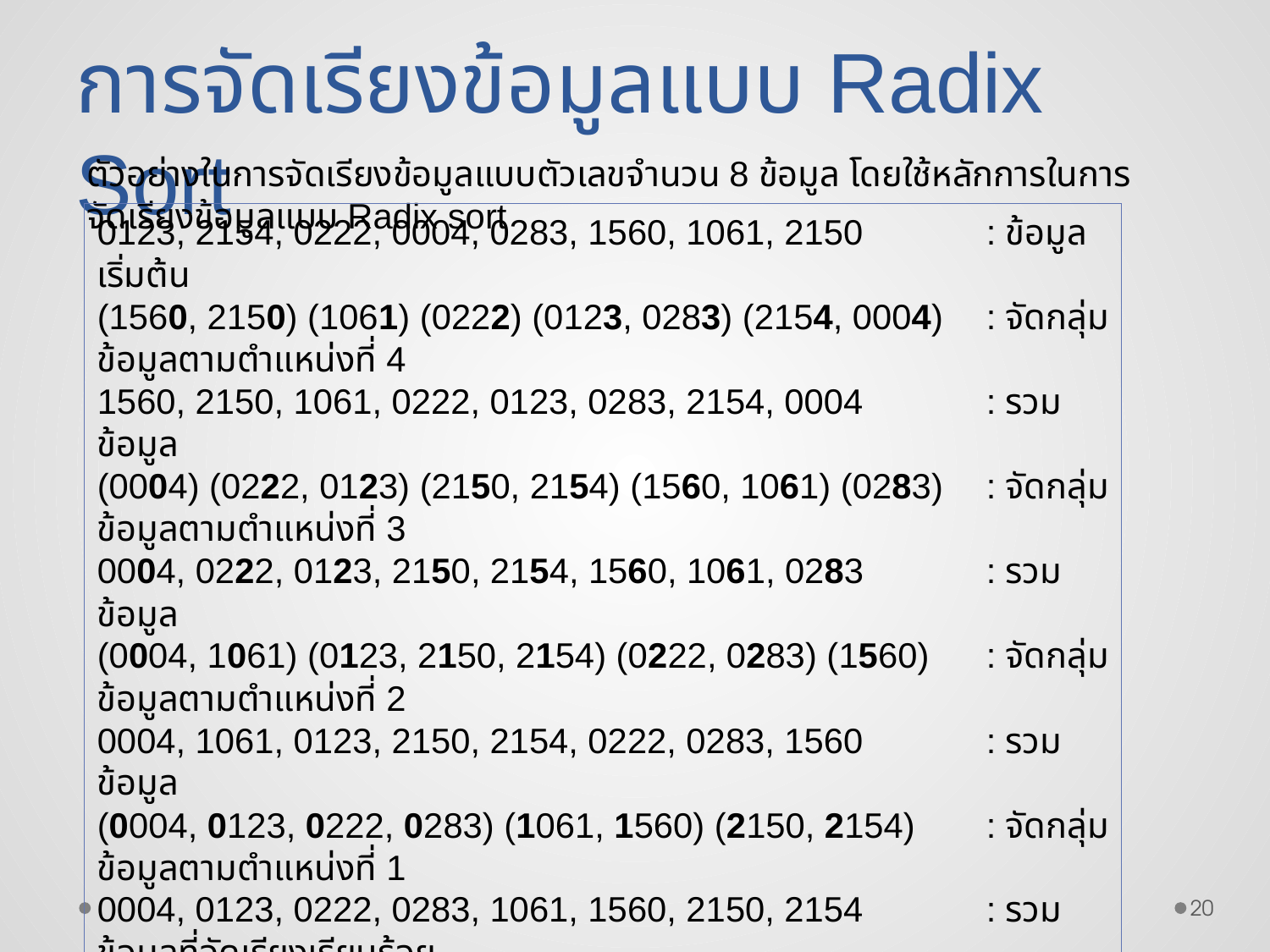

การจัดเรียงข้อมูลแบบ Radix Sort
ตัวอย่างในการจัดเรียงข้อมูลแบบตัวเลขจำนวน 8 ข้อมูล โดยใช้หลักการในการจัดเรียงข้อมูลแบบ Radix sort
0123, 2154, 0222, 0004, 0283, 1560, 1061, 2150	: ข้อมูลเริ่มต้น
(1560, 2150) (1061) (0222) (0123, 0283) (2154, 0004)	: จัดกลุ่มข้อมูลตามตำแหน่งที่ 4
1560, 2150, 1061, 0222, 0123, 0283, 2154, 0004	: รวมข้อมูล
(0004) (0222, 0123) (2150, 2154) (1560, 1061) (0283)	: จัดกลุ่มข้อมูลตามตำแหน่งที่ 3
0004, 0222, 0123, 2150, 2154, 1560, 1061, 0283	: รวมข้อมูล
(0004, 1061) (0123, 2150, 2154) (0222, 0283) (1560) 	: จัดกลุ่มข้อมูลตามตำแหน่งที่ 2
0004, 1061, 0123, 2150, 2154, 0222, 0283, 1560 	: รวมข้อมูล
(0004, 0123, 0222, 0283) (1061, 1560) (2150, 2154)	: จัดกลุ่มข้อมูลตามตำแหน่งที่ 1
0004, 0123, 0222, 0283, 1061, 1560, 2150, 2154	: รวมข้อมูลที่จัดเรียงเรียบร้อย
20